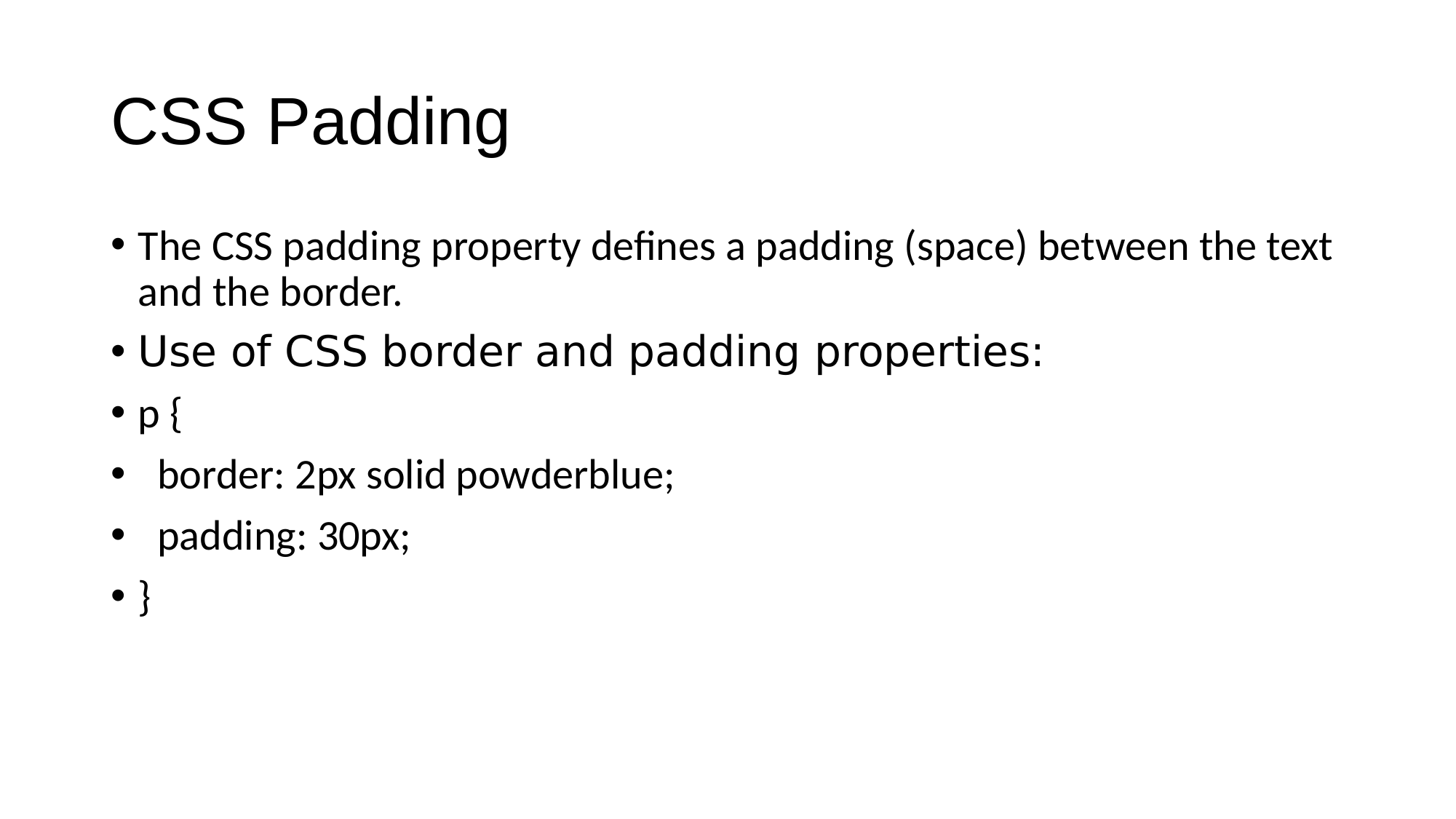

# CSS Padding
The CSS padding property defines a padding (space) between the text and the border.
Use of CSS border and padding properties:
p {
  border: 2px solid powderblue;
  padding: 30px;
}